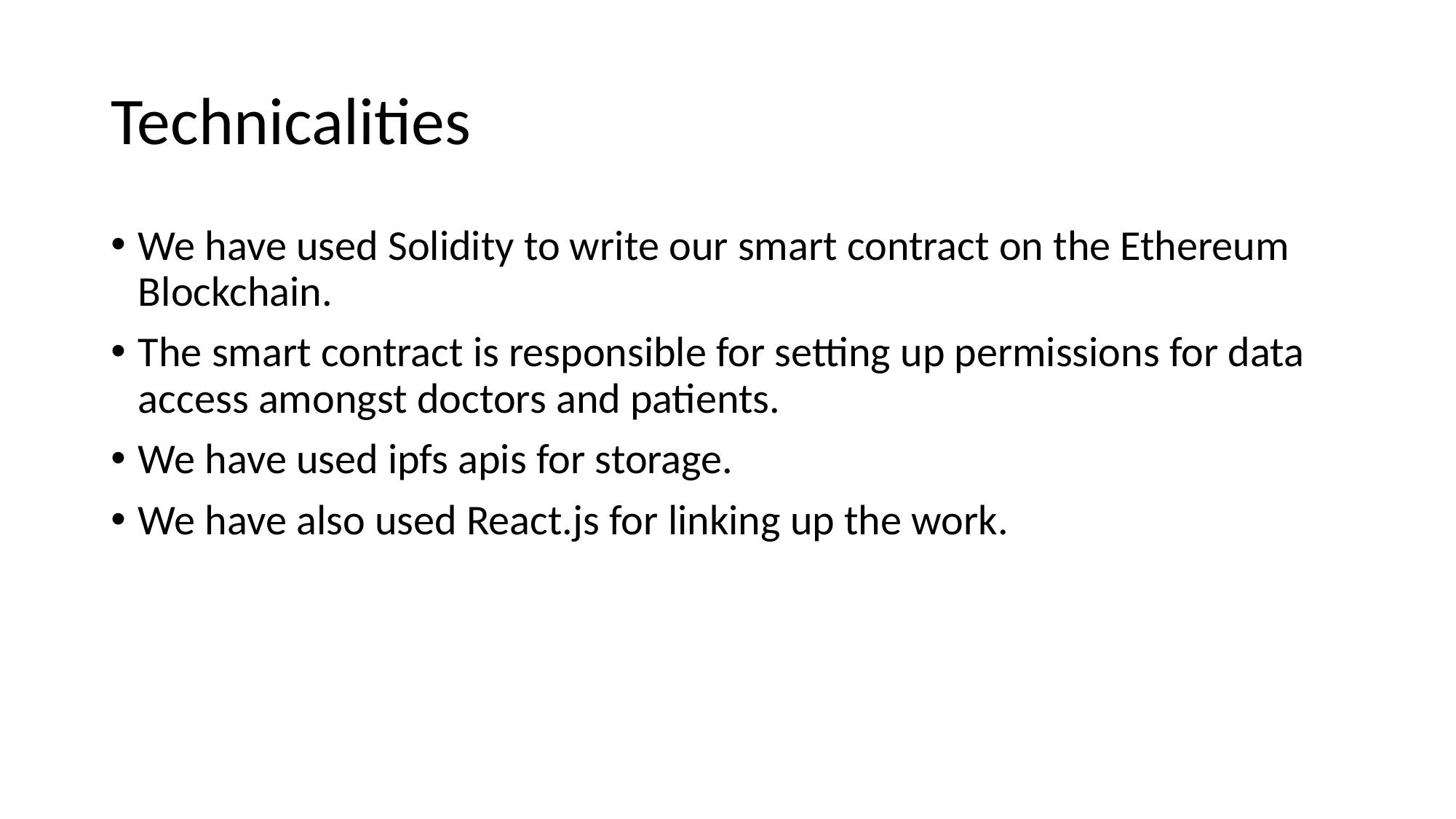

# Technicalities
We have used Solidity to write our smart contract on the Ethereum Blockchain.
The smart contract is responsible for setting up permissions for data access amongst doctors and patients.
We have used ipfs apis for storage.
We have also used React.js for linking up the work.